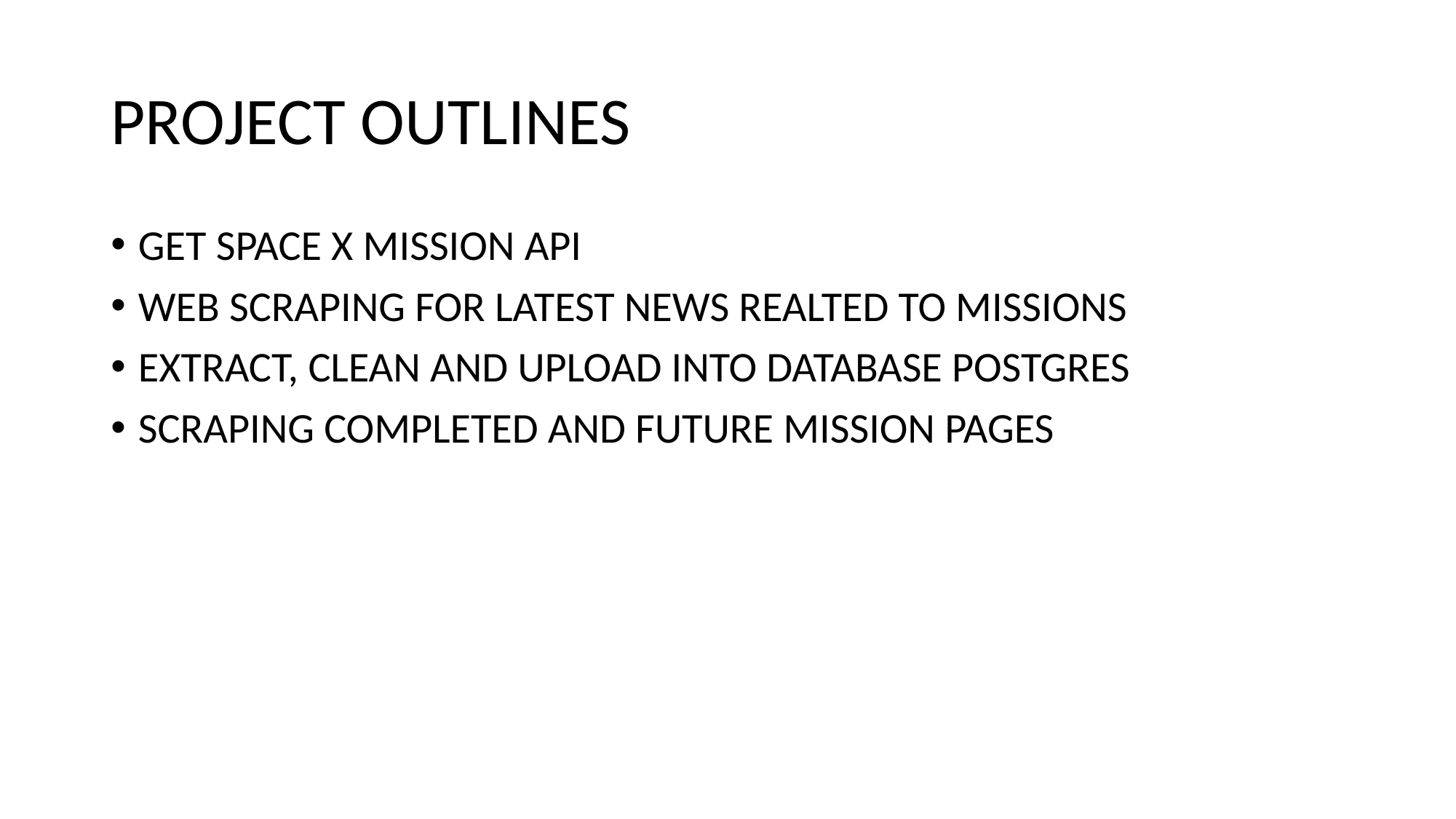

# PROJECT OUTLINES
GET SPACE X MISSION API
WEB SCRAPING FOR LATEST NEWS REALTED TO MISSIONS
EXTRACT, CLEAN AND UPLOAD INTO DATABASE POSTGRES
SCRAPING COMPLETED AND FUTURE MISSION PAGES